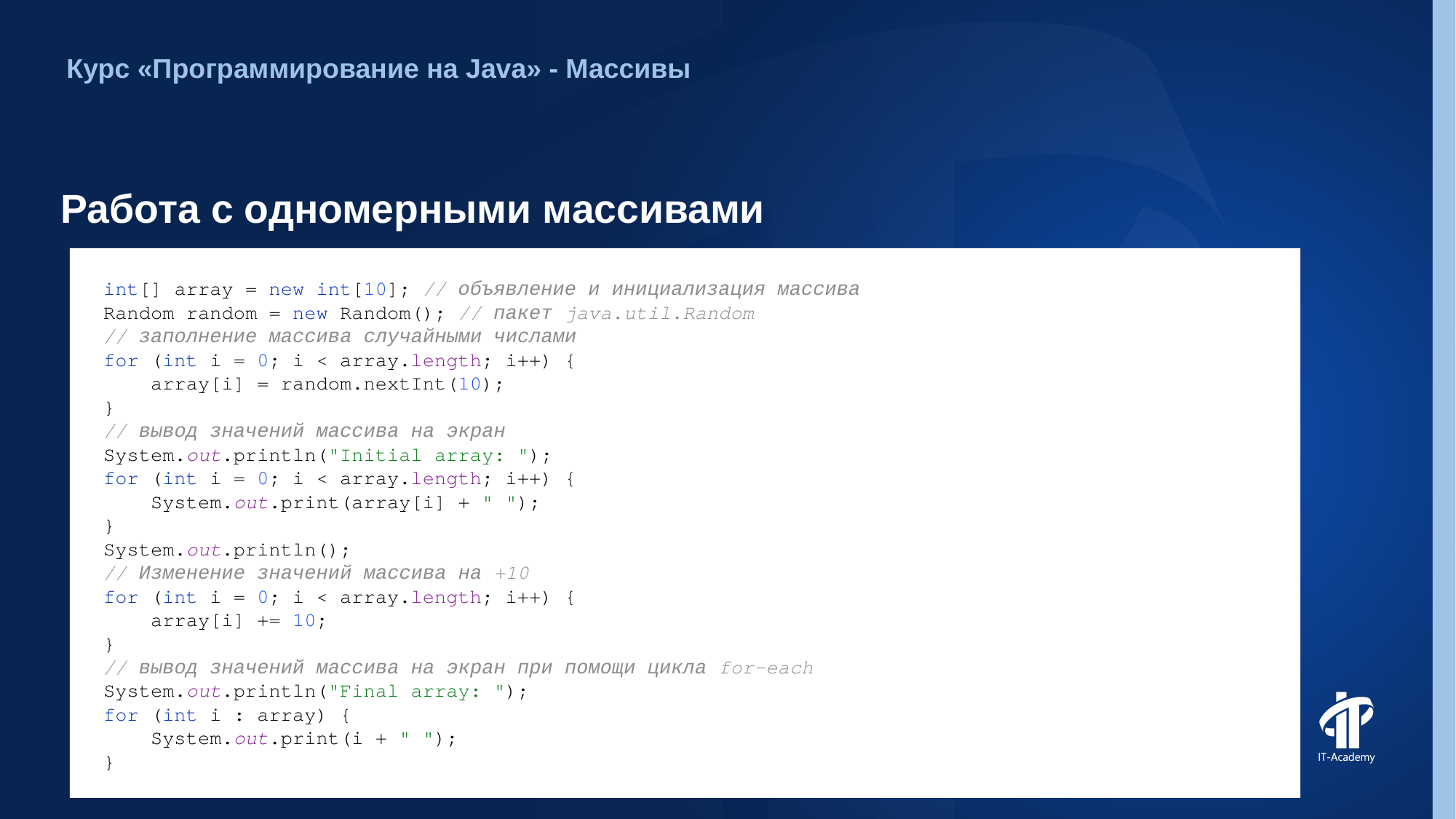

Курс «Программирование на Java» - Массивы
# Работа с одномерными массивами

int[] array = new int[10]; // объявление и инициализация массива
Random random = new Random(); // пакет java.util.Random
// заполнение массива случайными числами
for (int i = 0; i < array.length; i++) {
    array[i] = random.nextInt(10);
}
// вывод значений массива на экран
System.out.println("Initial array: ");
for (int i = 0; i < array.length; i++) {
    System.out.print(array[i] + " ");
}
System.out.println();
// Изменение значений массива на +10
for (int i = 0; i < array.length; i++) {
    array[i] += 10;
}
// вывод значений массива на экран при помощи цикла for-each
System.out.println("Final array: ");
for (int i : array) {
    System.out.print(i + " ");
}